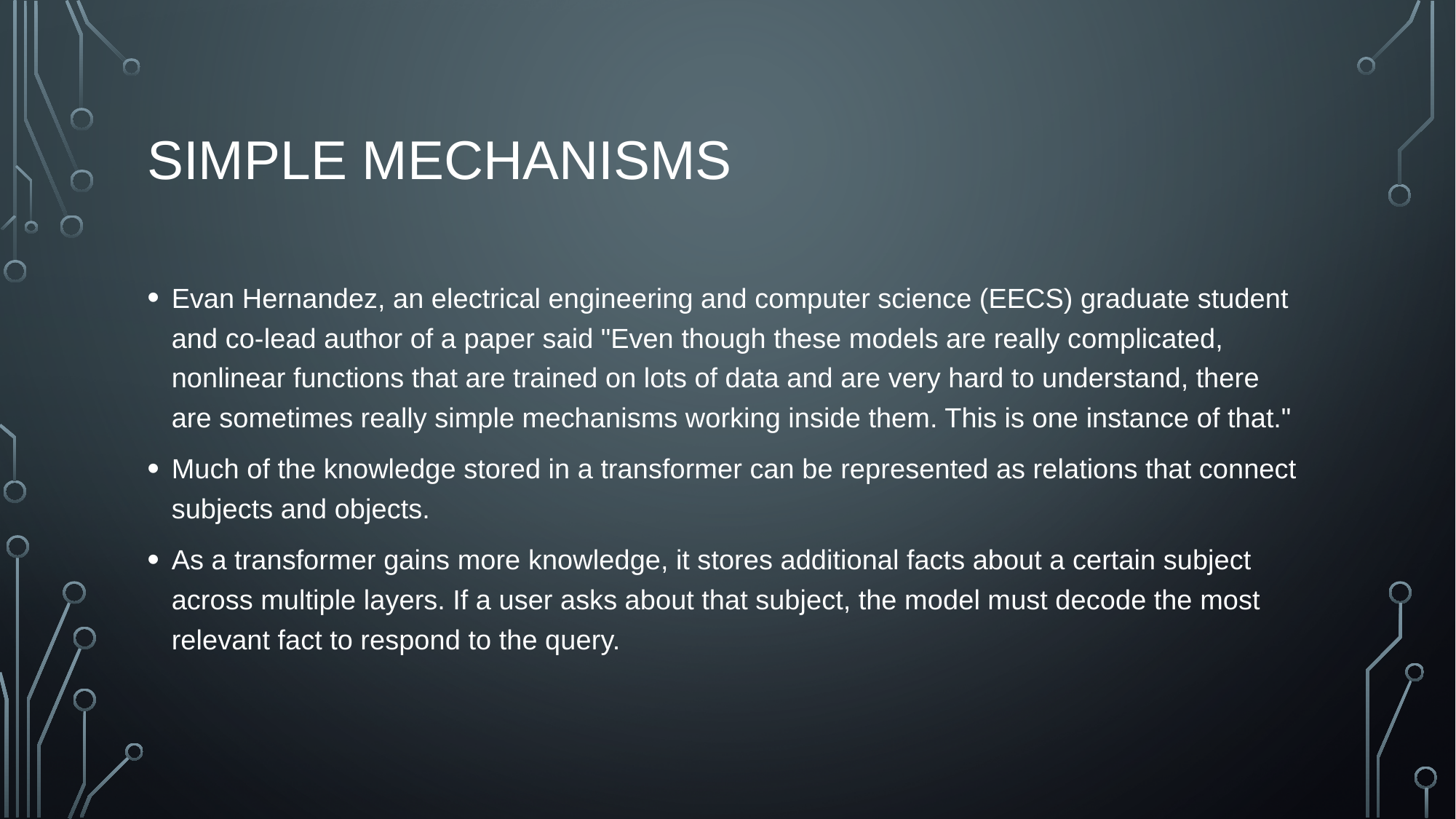

# Simple Mechanisms
Evan Hernandez, an electrical engineering and computer science (EECS) graduate student and co-lead author of a paper said "Even though these models are really complicated, nonlinear functions that are trained on lots of data and are very hard to understand, there are sometimes really simple mechanisms working inside them. This is one instance of that."
Much of the knowledge stored in a transformer can be represented as relations that connect subjects and objects.
As a transformer gains more knowledge, it stores additional facts about a certain subject across multiple layers. If a user asks about that subject, the model must decode the most relevant fact to respond to the query.